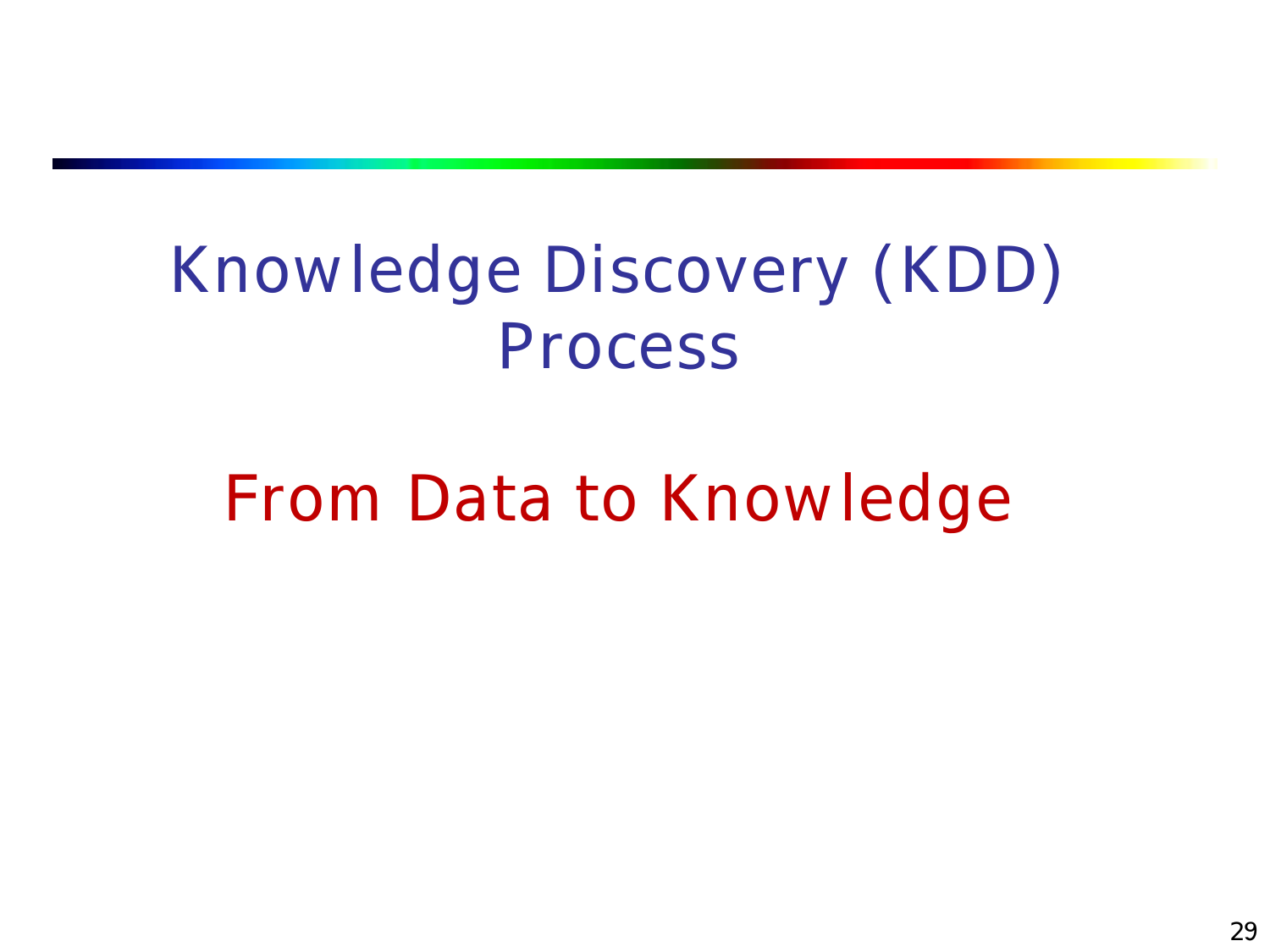

# Knowledge Discovery (KDD) Process From Data to Knowledge
29